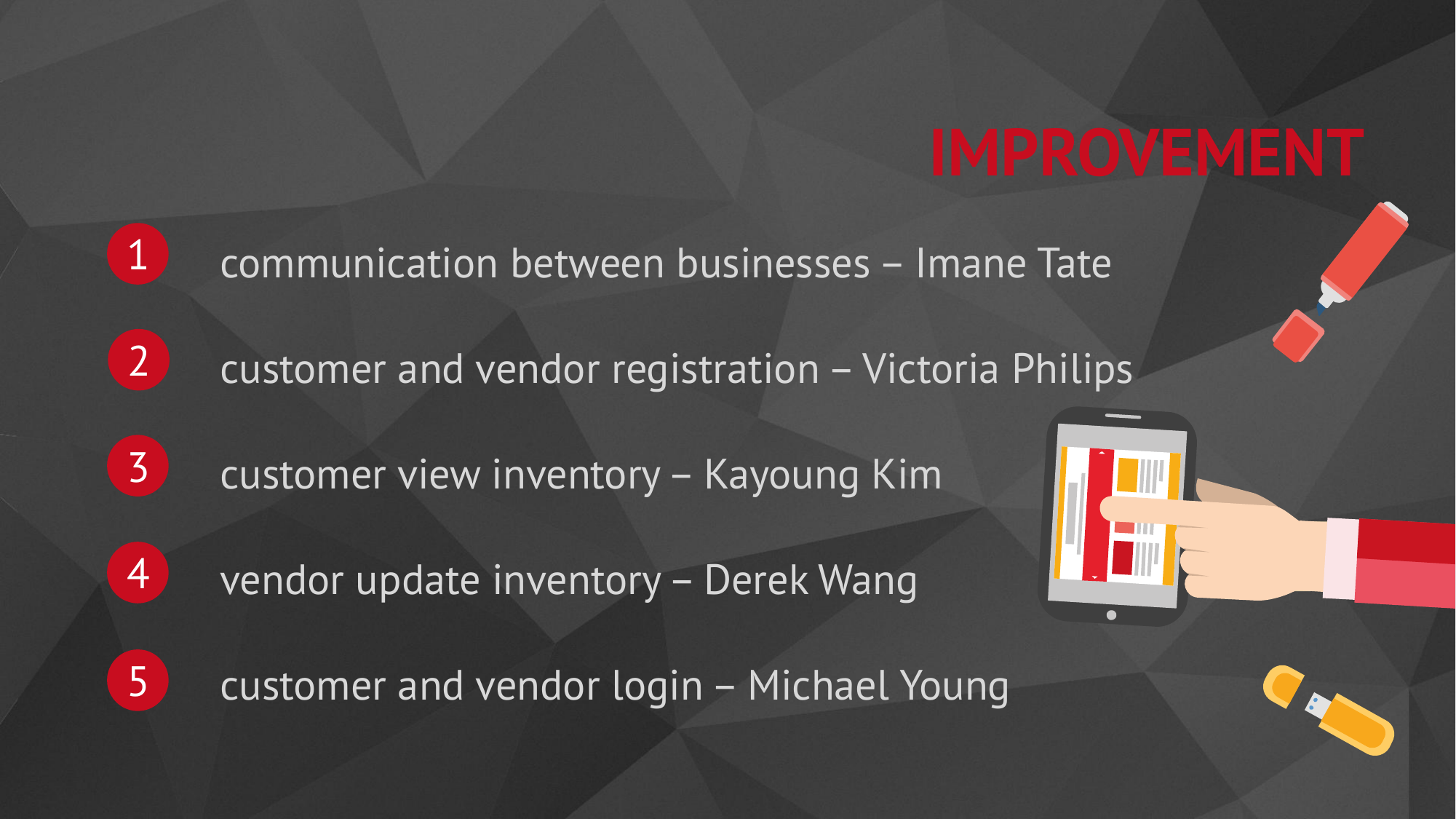

IMPROVEMENT

communication between businesses – Imane Tate
1

customer and vendor registration – Victoria Philips
2

customer view inventory – Kayoung Kim
3

vendor update inventory – Derek Wang
4

customer and vendor login – Michael Young

5